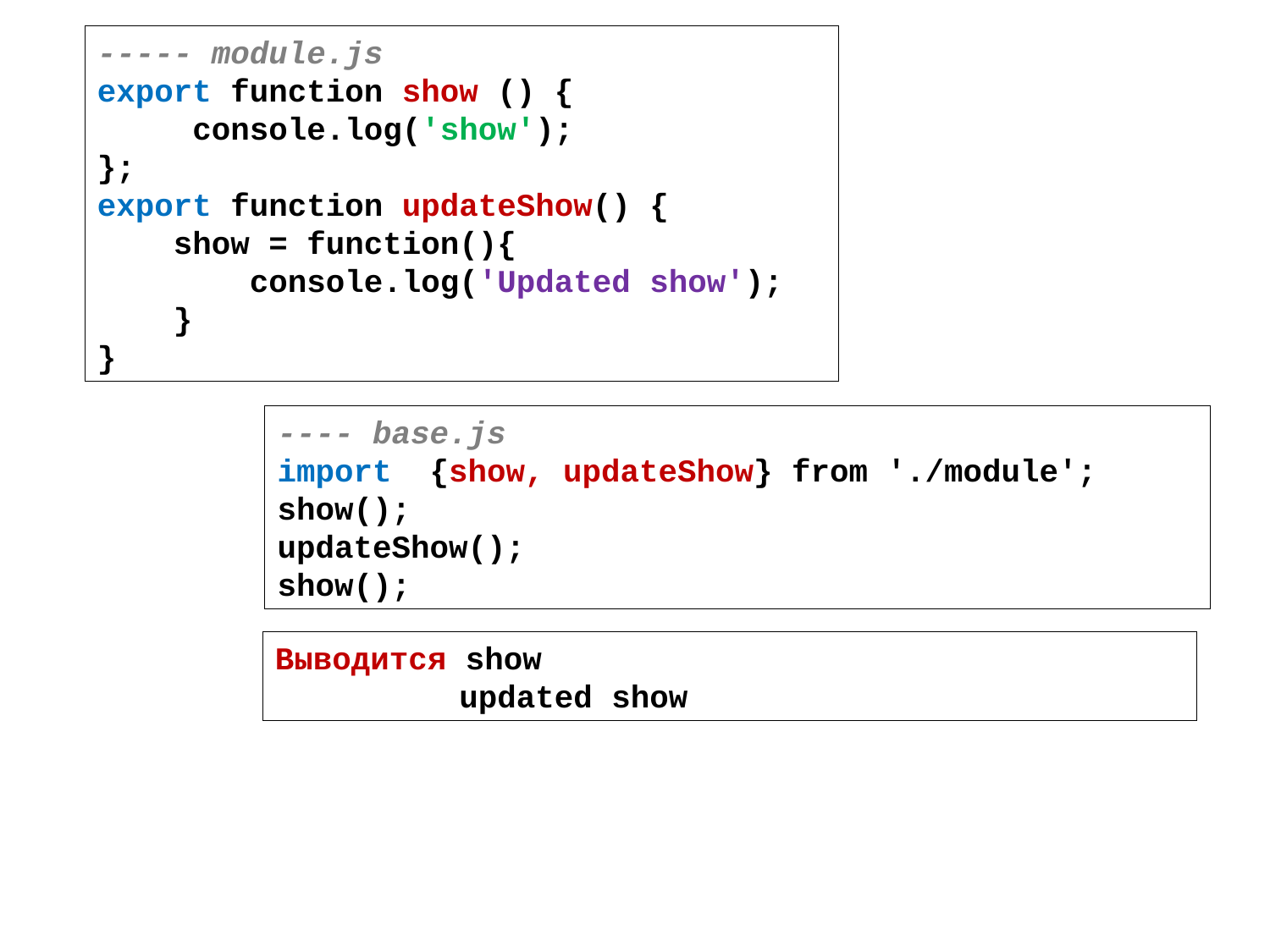

----- module.js
export function show () {
     console.log('show');
};
export function updateShow() {
    show = function(){
        console.log('Updated show');
    }
}
---- base.js
import  {show, updateShow} from './module';
show();
updateShow();
show();
Выводится show
	   updated show